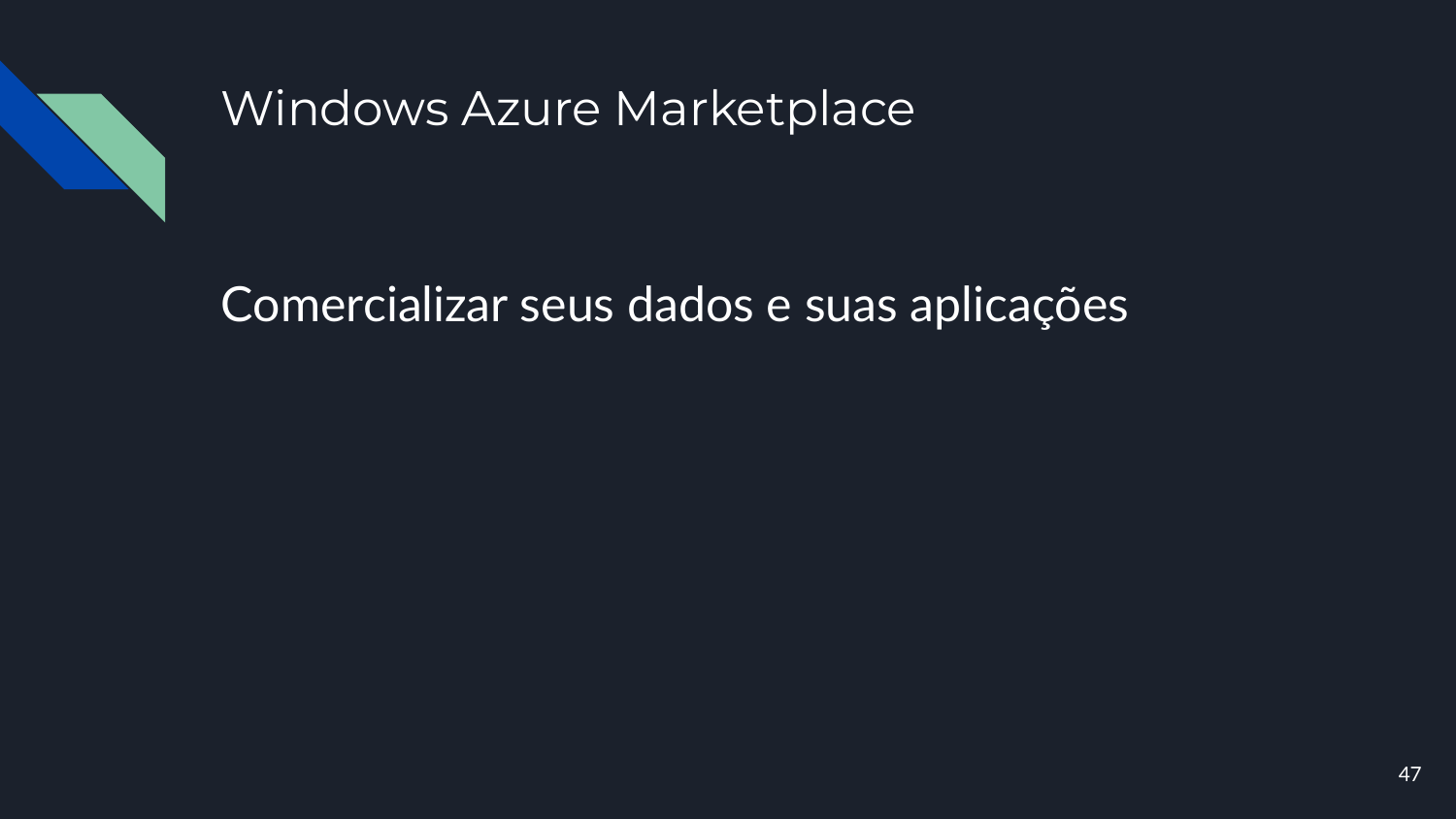

# Windows Azure Marketplace
Comercializar seus dados e suas aplicações
47